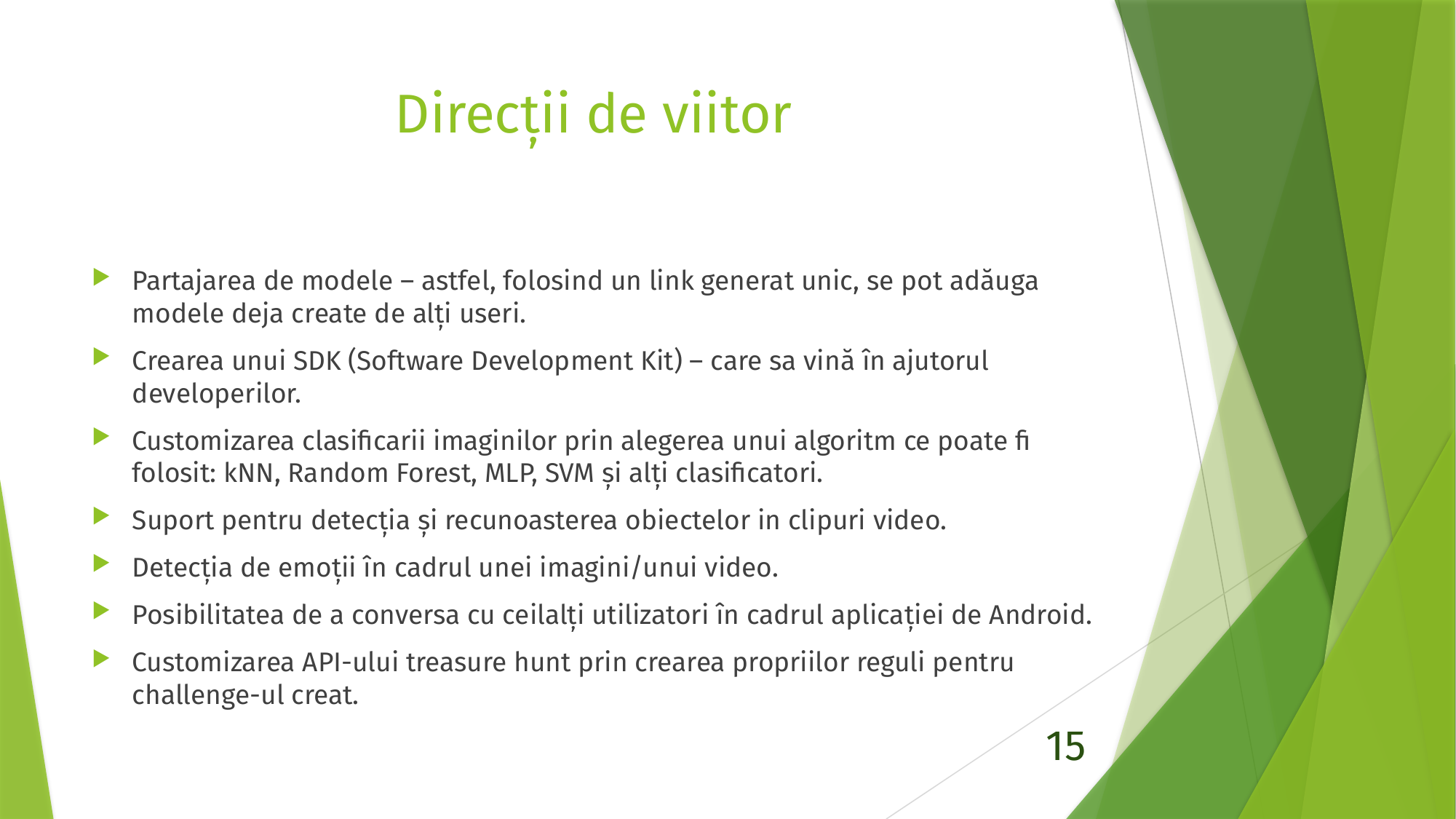

# Direcţii de viitor
Partajarea de modele – astfel, folosind un link generat unic, se pot adăuga modele deja create de alţi useri.
Crearea unui SDK (Software Development Kit) – care sa vină în ajutorul developerilor.
Customizarea clasificarii imaginilor prin alegerea unui algoritm ce poate fi folosit: kNN, Random Forest, MLP, SVM şi alţi clasificatori.
Suport pentru detecţia şi recunoasterea obiectelor in clipuri video.
Detecţia de emoţii în cadrul unei imagini/unui video.
Posibilitatea de a conversa cu ceilalţi utilizatori în cadrul aplicaţiei de Android.
Customizarea API-ului treasure hunt prin crearea propriilor reguli pentru challenge-ul creat.

15